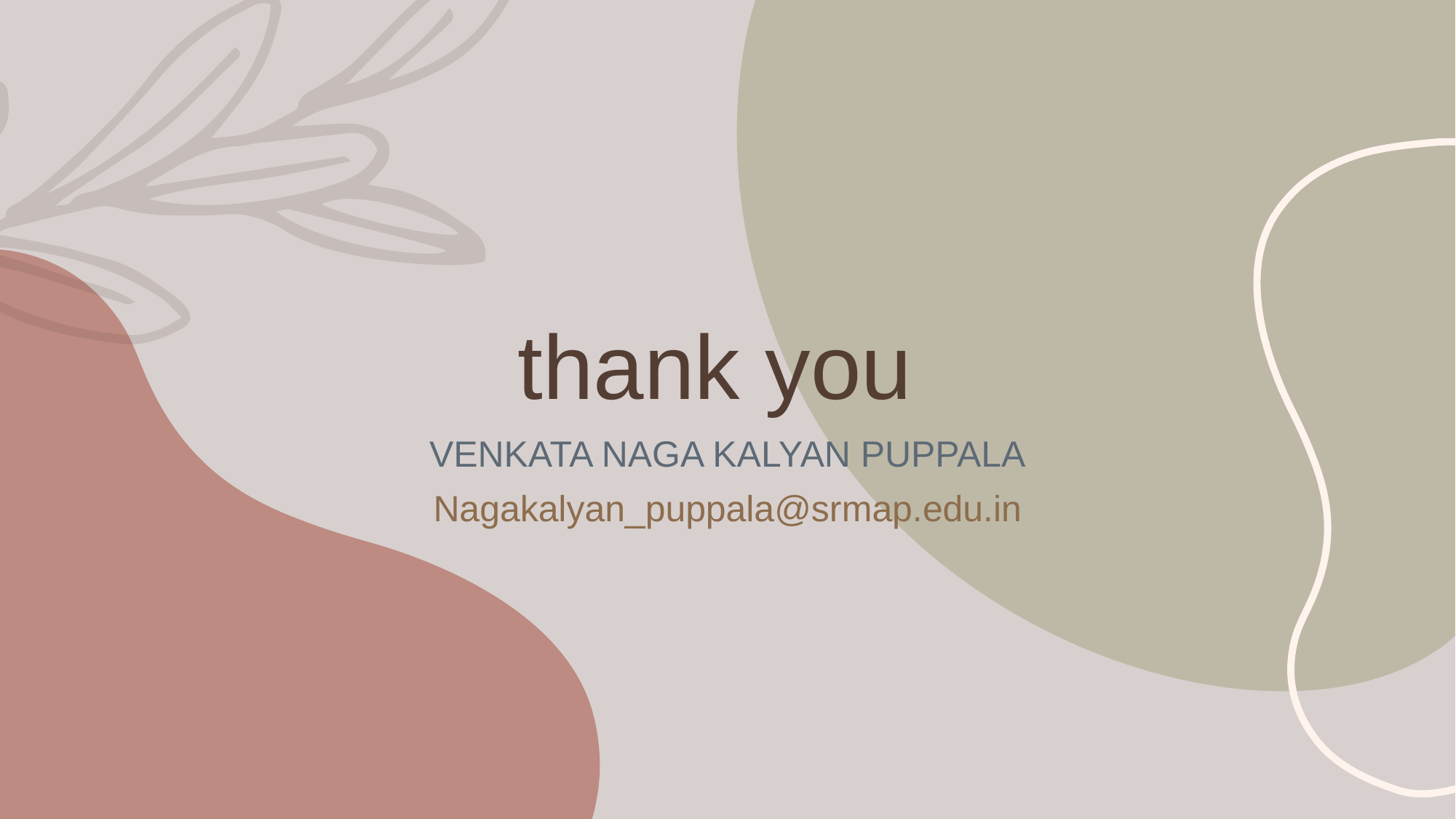

# thank you
VENKATA NAGA KALYAN PUPPALA
Nagakalyan_puppala@srmap.edu.in